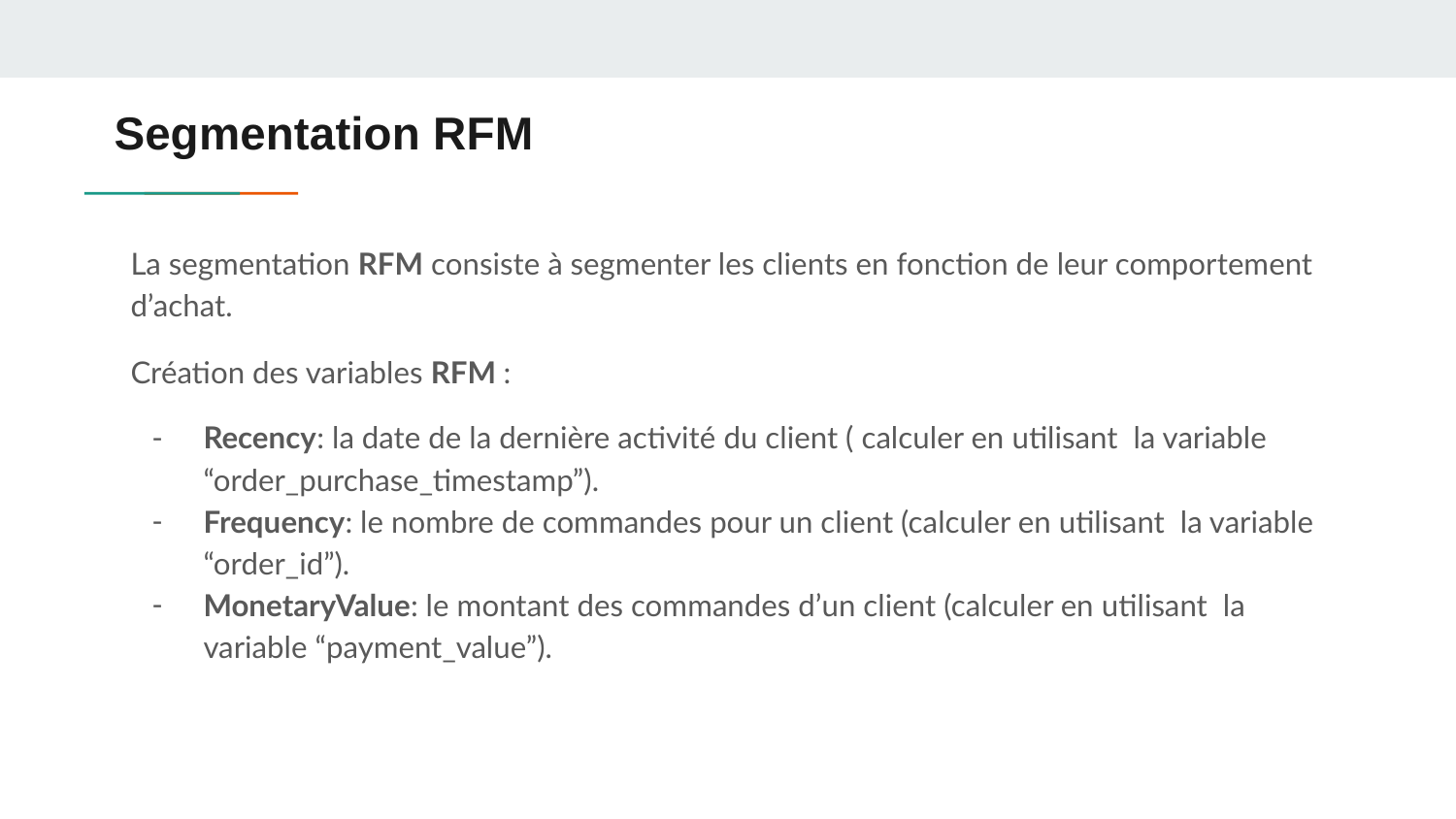

# Segmentation RFM
La segmentation RFM consiste à segmenter les clients en fonction de leur comportement d’achat.
Création des variables RFM :
Recency: la date de la dernière activité du client ( calculer en utilisant  la variable “order_purchase_timestamp”).
Frequency: le nombre de commandes pour un client (calculer en utilisant  la variable “order_id”).
MonetaryValue: le montant des commandes d’un client (calculer en utilisant  la variable “payment_value”).